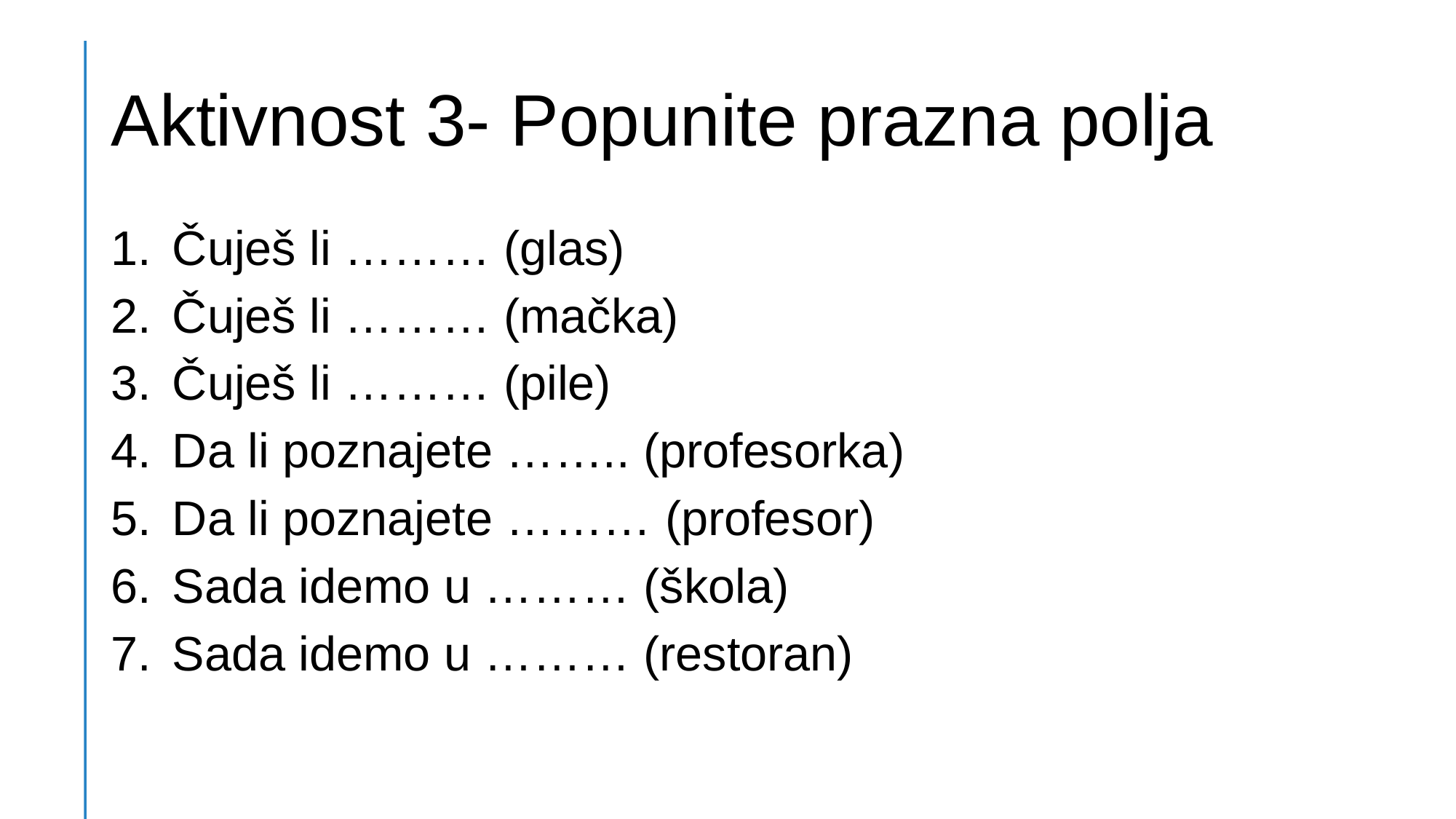

# Aktivnost 3- Popunite prazna polja
Čuješ li ……… (glas)
Čuješ li ……… (mačka)
Čuješ li ……… (pile)
Da li poznajete …….. (profesorka)
Da li poznajete ……… (profesor)
Sada idemo u ……… (škola)
Sada idemo u ……… (restoran)